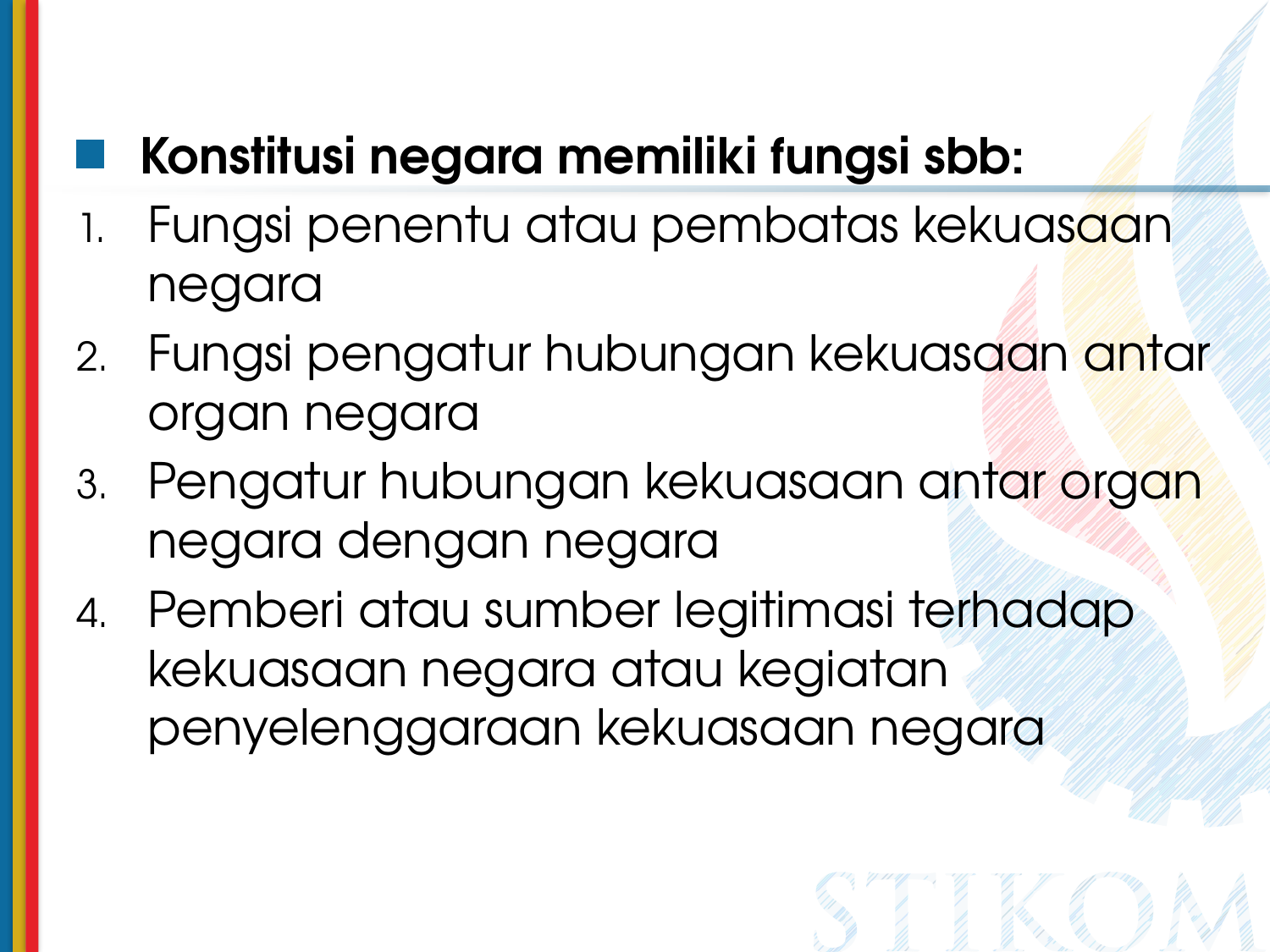

Konstitusi negara memiliki fungsi sbb:
Fungsi penentu atau pembatas kekuasaan negara
Fungsi pengatur hubungan kekuasaan antar organ negara
Pengatur hubungan kekuasaan antar organ negara dengan negara
Pemberi atau sumber legitimasi terhadap kekuasaan negara atau kegiatan penyelenggaraan kekuasaan negara